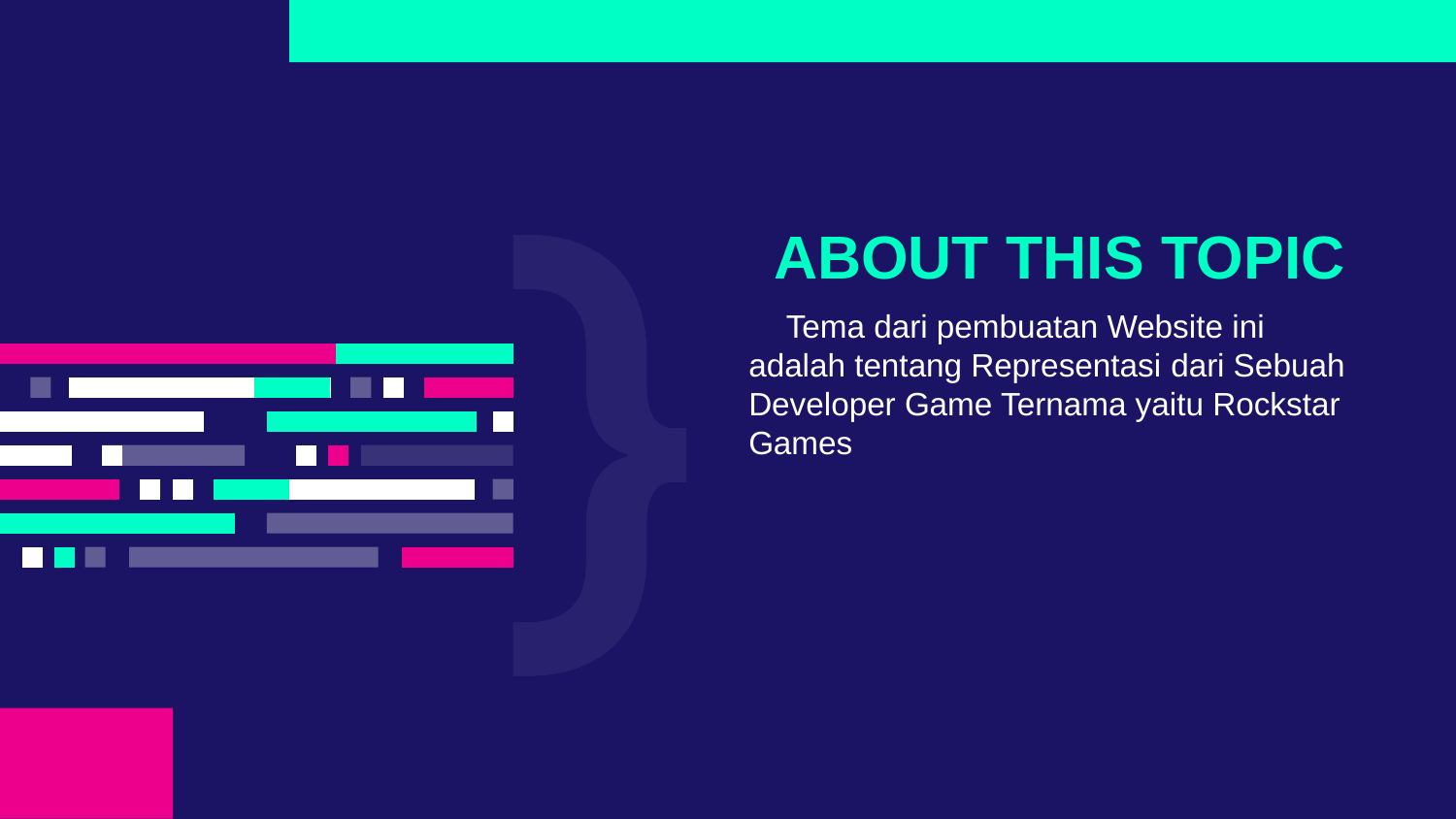

# ABOUT THIS TOPIC
Tema dari pembuatan Website ini adalah tentang Representasi dari Sebuah Developer Game Ternama yaitu Rockstar Games